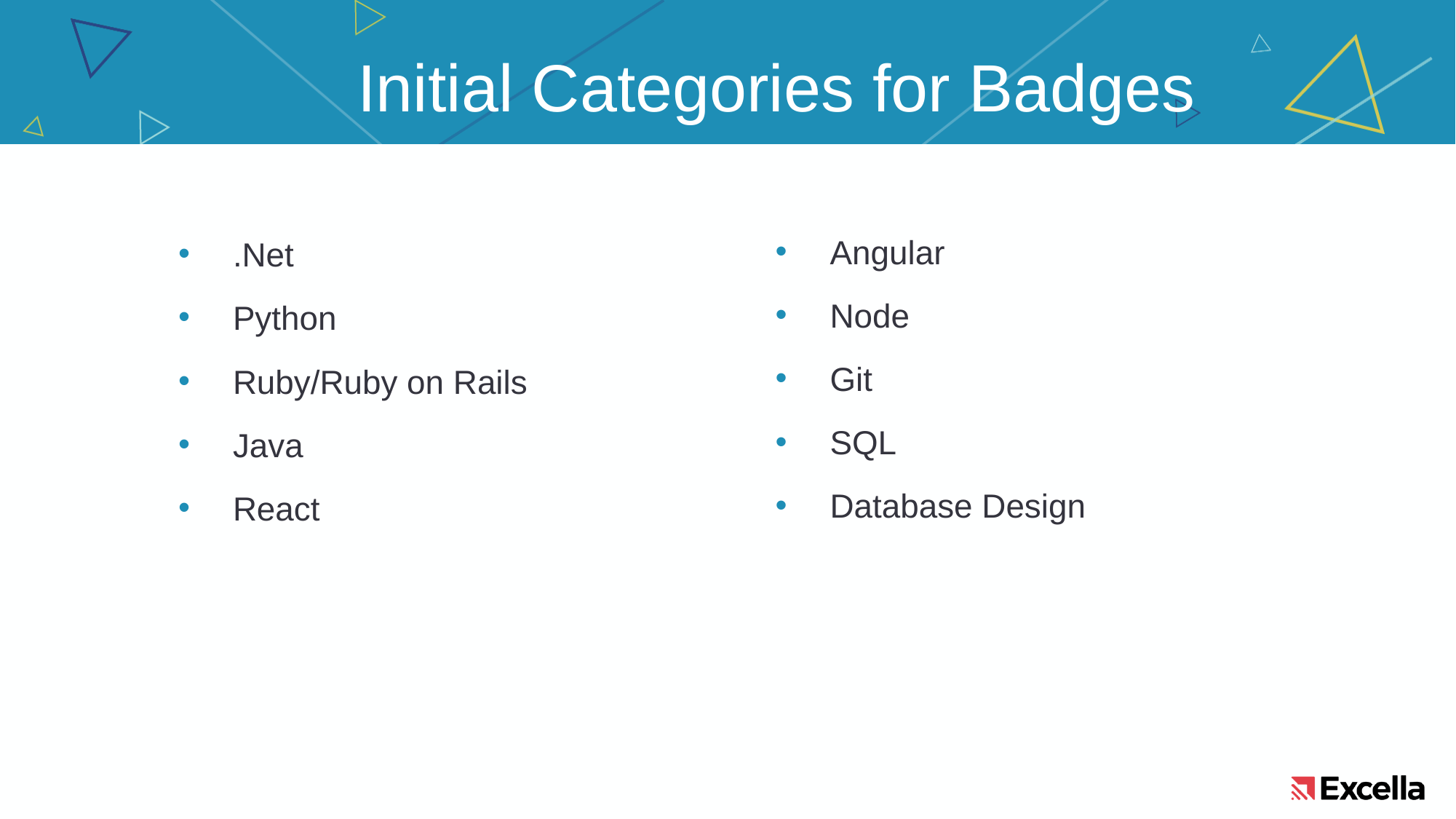

Initial Categories for Badges
Angular
Node
Git
SQL
Database Design

.Net
Python
Ruby/Ruby on Rails
Java
React